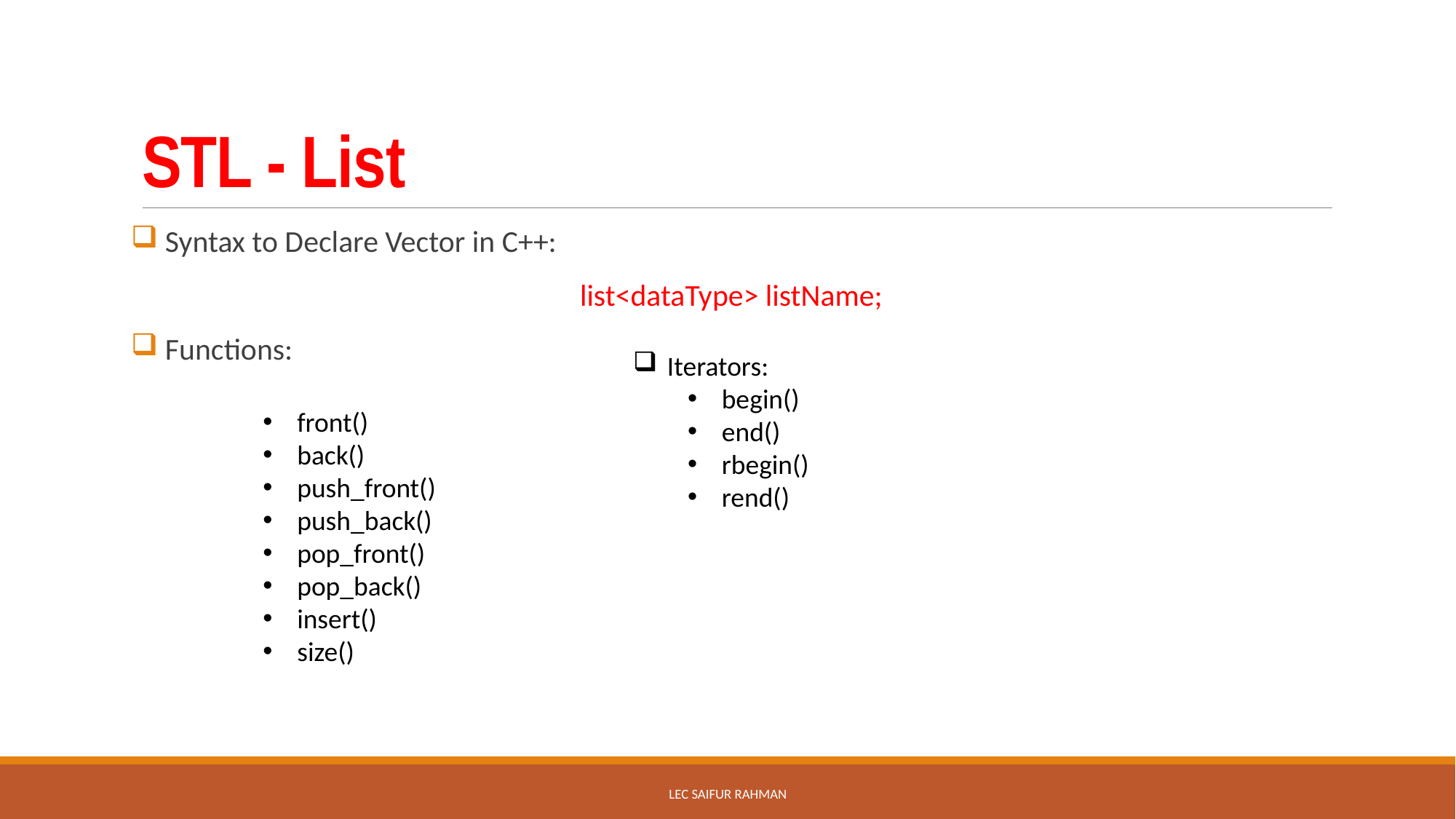

# STL - List
 Syntax to Declare Vector in C++:
list<dataType> listName;
 Functions:

Iterators:
begin()
end()
rbegin()
rend()
front()
back()
push_front()
push_back()
pop_front()
pop_back()
insert()
size()
Lec Saifur rahman